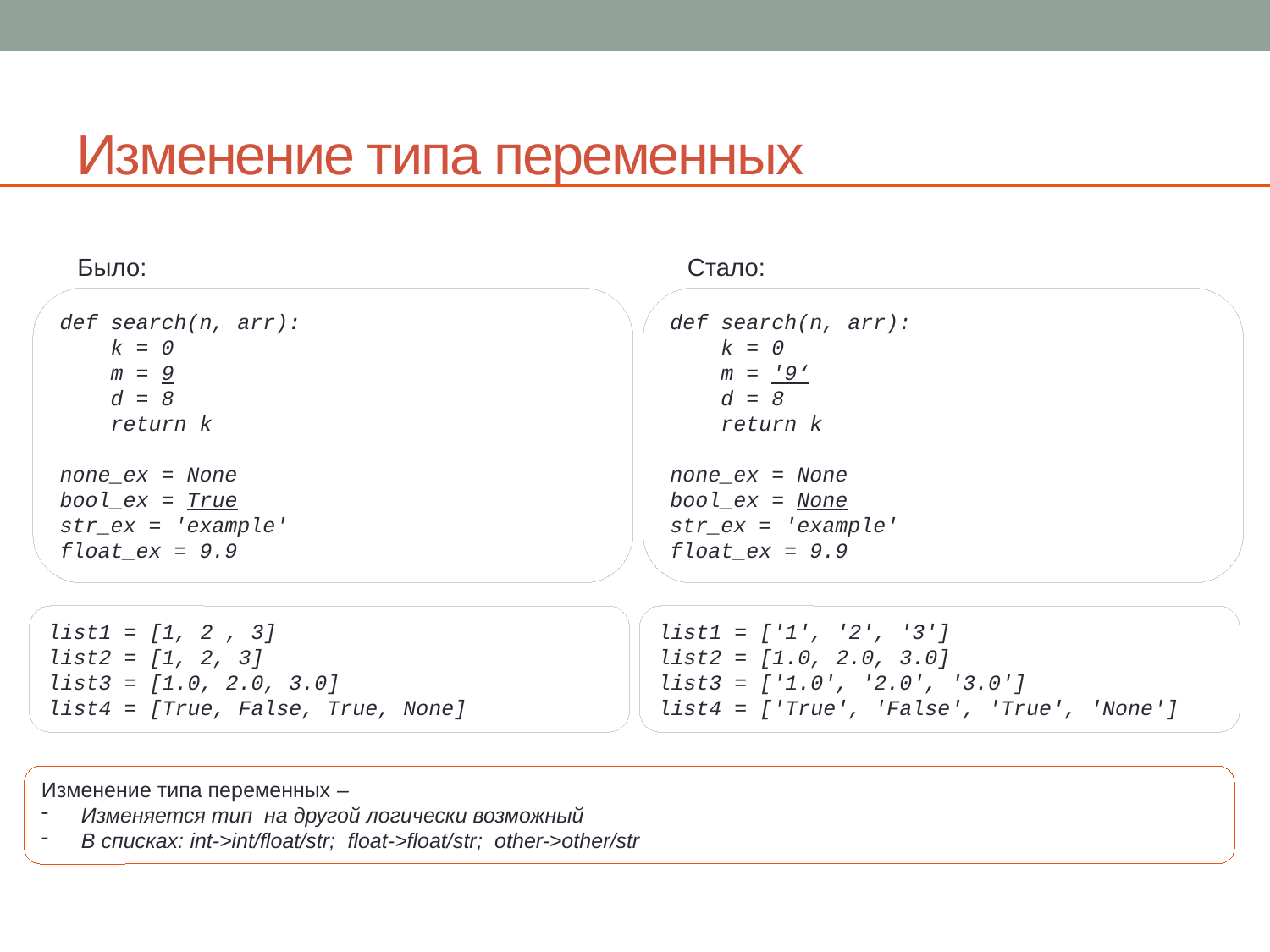

# Изменение типа переменных
Было:
Стало:
def search(n, arr):
    k = 0
    m = 9
    d = 8
    return k

none_ex = None
bool_ex = True
str_ex = 'example'
float_ex = 9.9
def search(n, arr):
    k = 0
    m = '9‘
    d = 8
    return k

none_ex = None
bool_ex = None
str_ex = 'example'
float_ex = 9.9
list1 = [1, 2 , 3]
list2 = [1, 2, 3]
list3 = [1.0, 2.0, 3.0]
list4 = [True, False, True, None]
list1 = ['1', '2', '3']
list2 = [1.0, 2.0, 3.0]
list3 = ['1.0', '2.0', '3.0']
list4 = ['True', 'False', 'True', 'None']
Изменение типа переменных –
Изменяется тип  на другой логически возможный
В списках: int->int/float/str;  float->float/str;  other->other/str